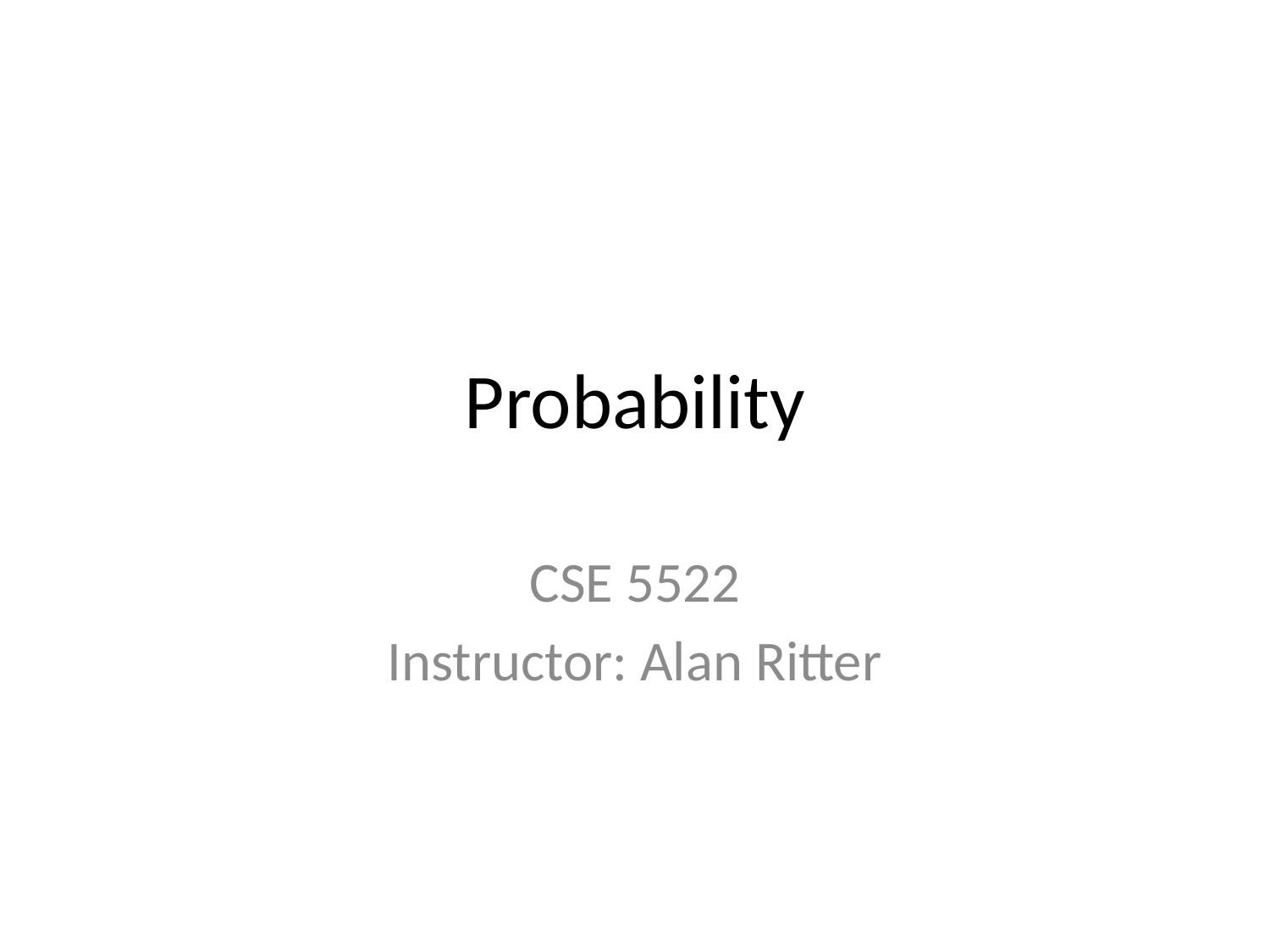

# Probability
CSE 5522
Instructor: Alan Ritter